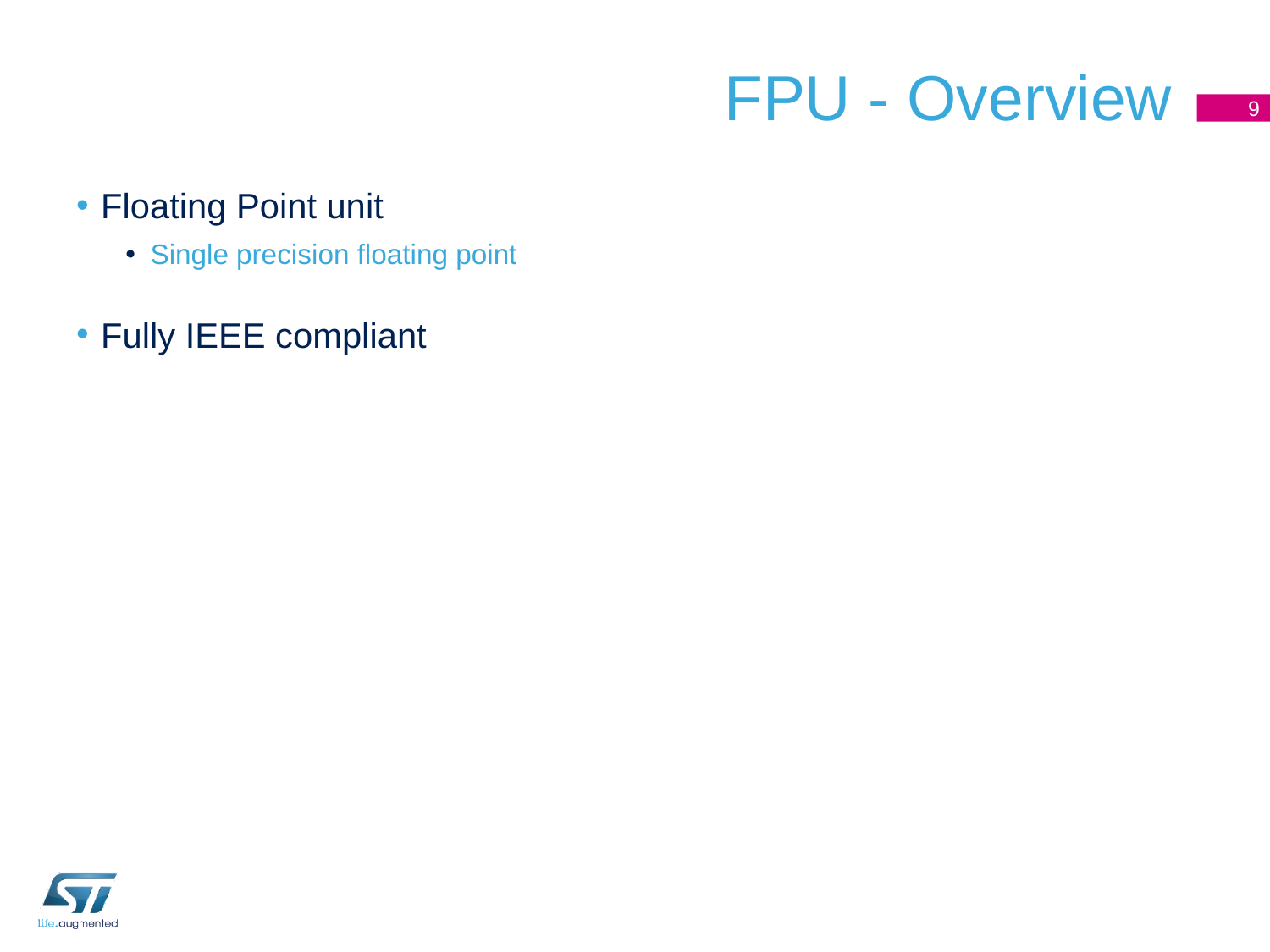

# FPU - Overview
9
Floating Point unit
Single precision floating point
Fully IEEE compliant